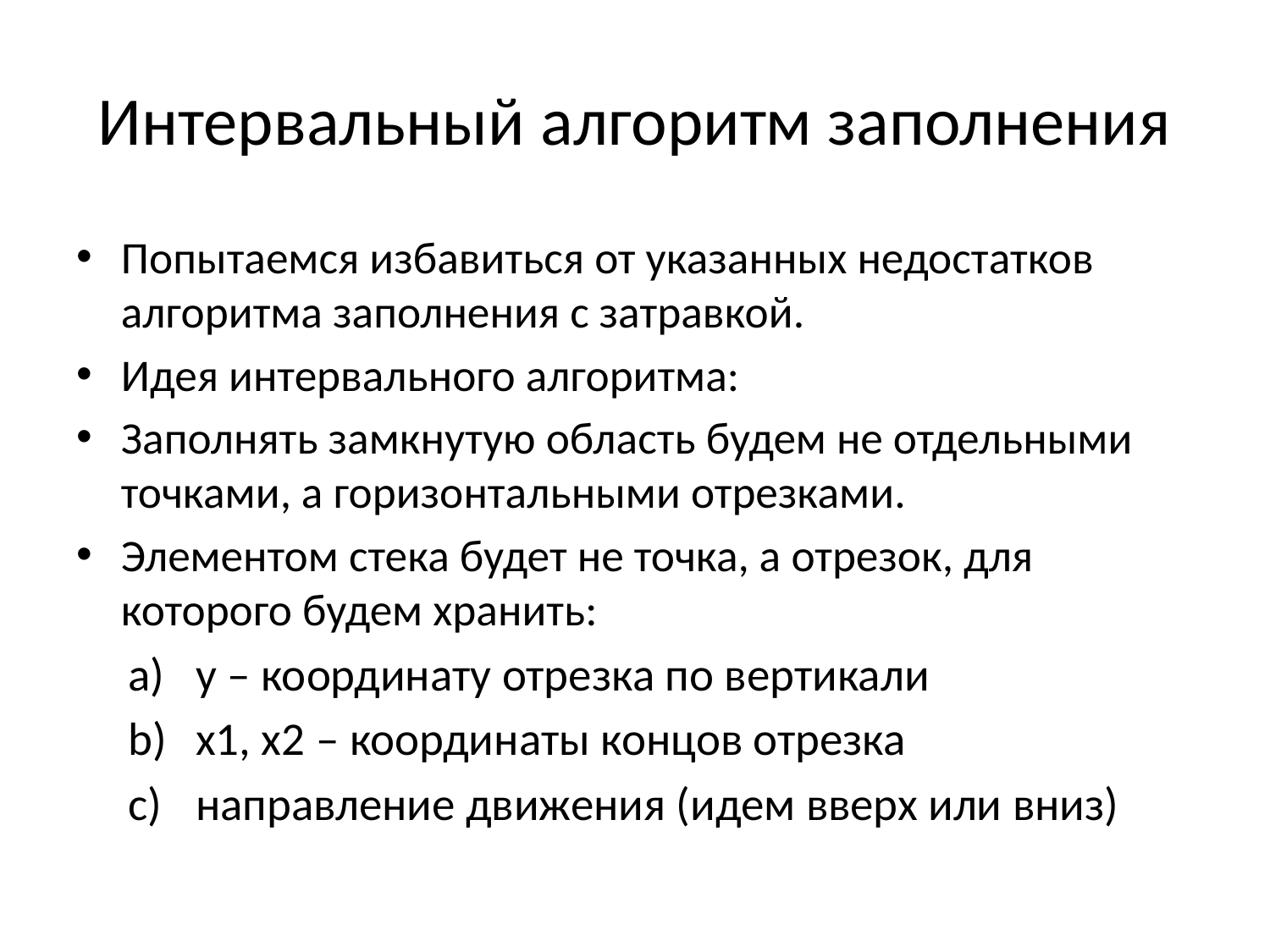

# Интервальный алгоритм заполнения
Попытаемся избавиться от указанных недостатков алгоритма заполнения с затравкой.
Идея интервального алгоритма:
Заполнять замкнутую область будем не отдельными точками, а горизонтальными отрезками.
Элементом стека будет не точка, а отрезок, для которого будем хранить:
y – координату отрезка по вертикали
x1, x2 – координаты концов отрезка
направление движения (идем вверх или вниз)